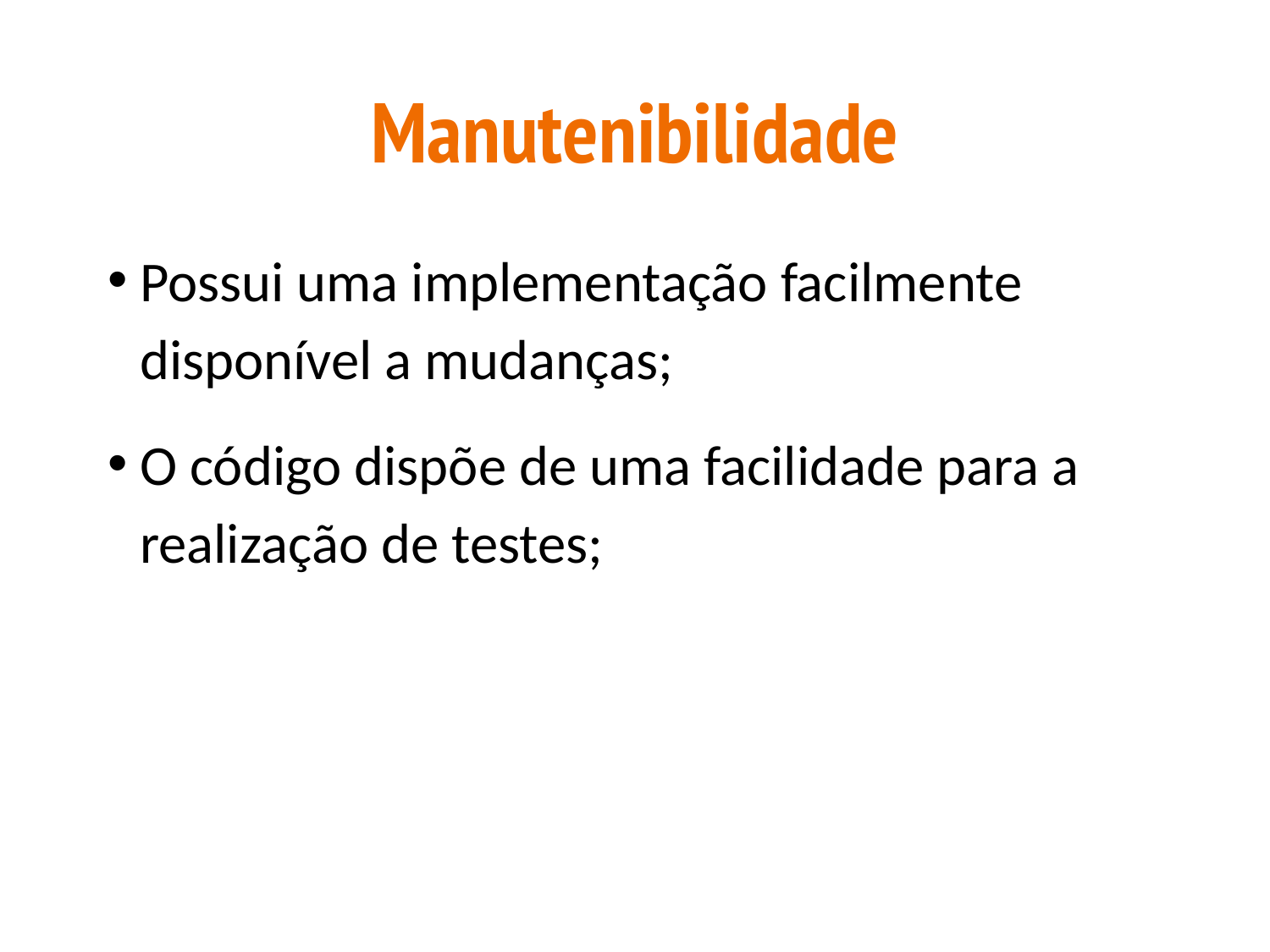

# Manutenibilidade

Possui uma implementação facilmente disponível a mudanças;
O código dispõe de uma facilidade para a realização de testes;